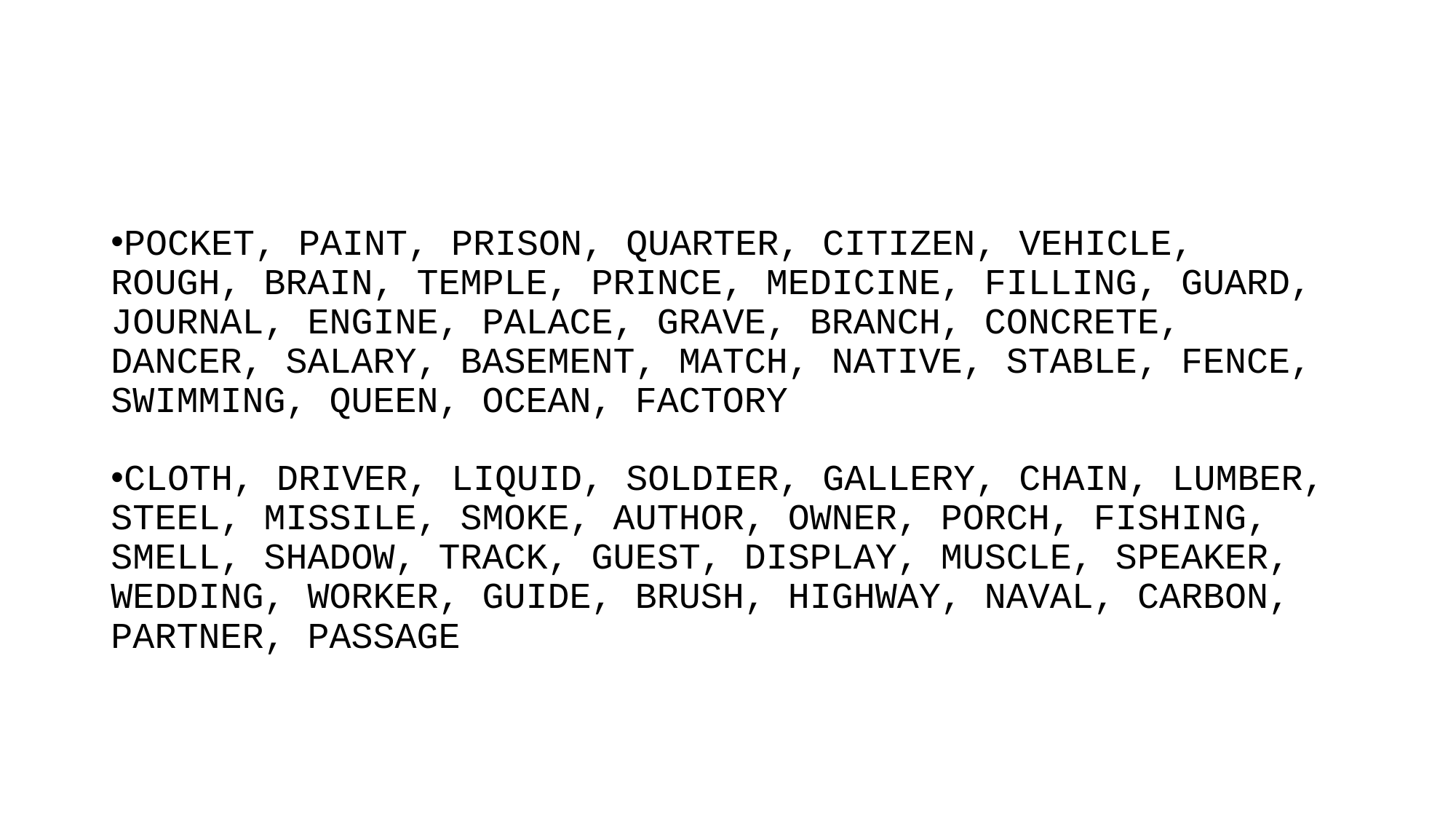

#
POCKET, PAINT, PRISON, QUARTER, CITIZEN, VEHICLE, ROUGH, BRAIN, TEMPLE, PRINCE, MEDICINE, FILLING, GUARD, JOURNAL, ENGINE, PALACE, GRAVE, BRANCH, CONCRETE, DANCER, SALARY, BASEMENT, MATCH, NATIVE, STABLE, FENCE, SWIMMING, QUEEN, OCEAN, FACTORY

CLOTH, DRIVER, LIQUID, SOLDIER, GALLERY, CHAIN, LUMBER, STEEL, MISSILE, SMOKE, AUTHOR, OWNER, PORCH, FISHING, SMELL, SHADOW, TRACK, GUEST, DISPLAY, MUSCLE, SPEAKER, WEDDING, WORKER, GUIDE, BRUSH, HIGHWAY, NAVAL, CARBON, PARTNER, PASSAGE